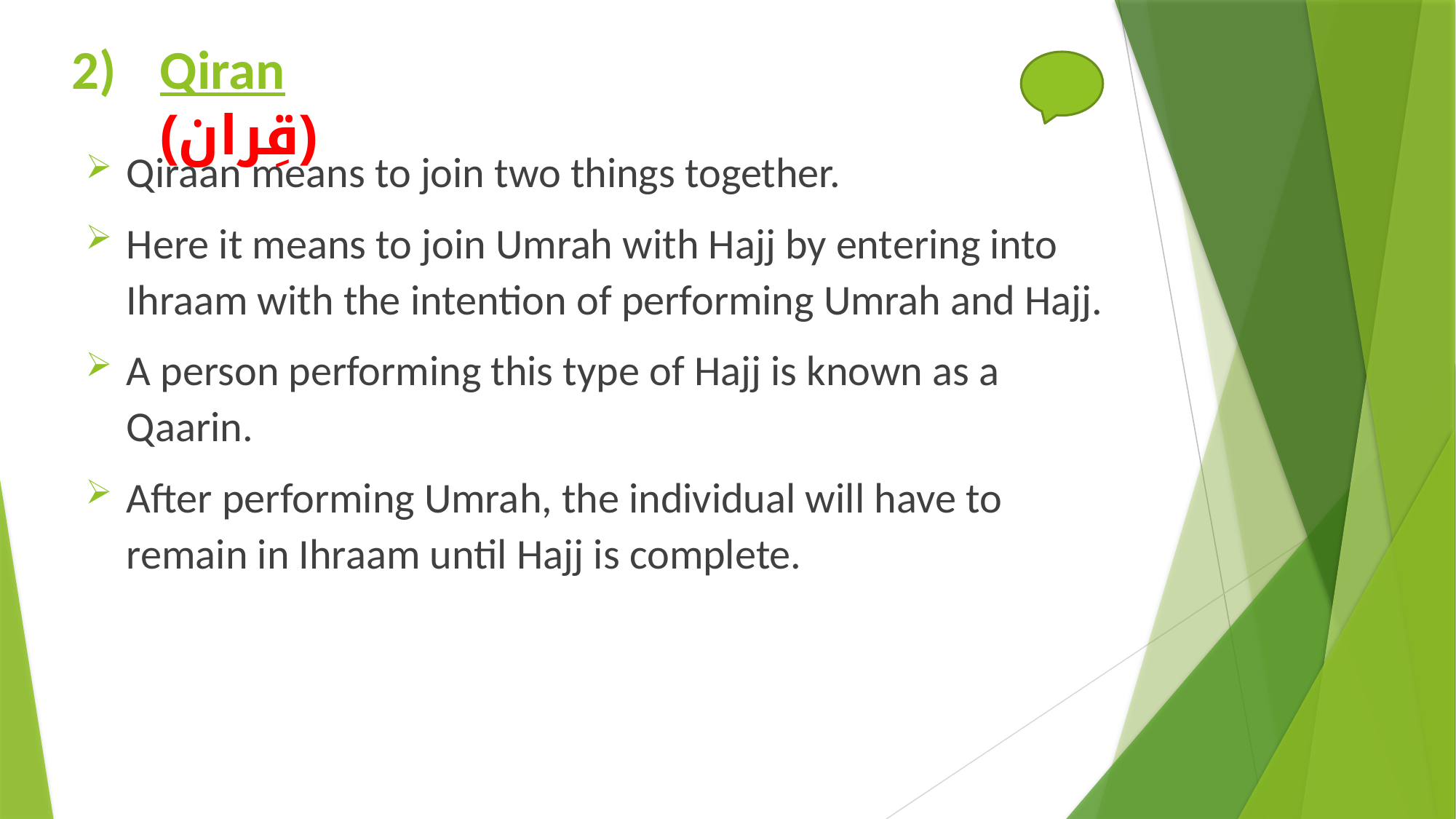

# Qiran (قِران)

Qiraan means to join two things together.
Here it means to join Umrah with Hajj by entering into Ihraam with the intention of performing Umrah and Hajj.
A person performing this type of Hajj is known as a Qaarin.
After performing Umrah, the individual will have to remain in Ihraam until Hajj is complete.